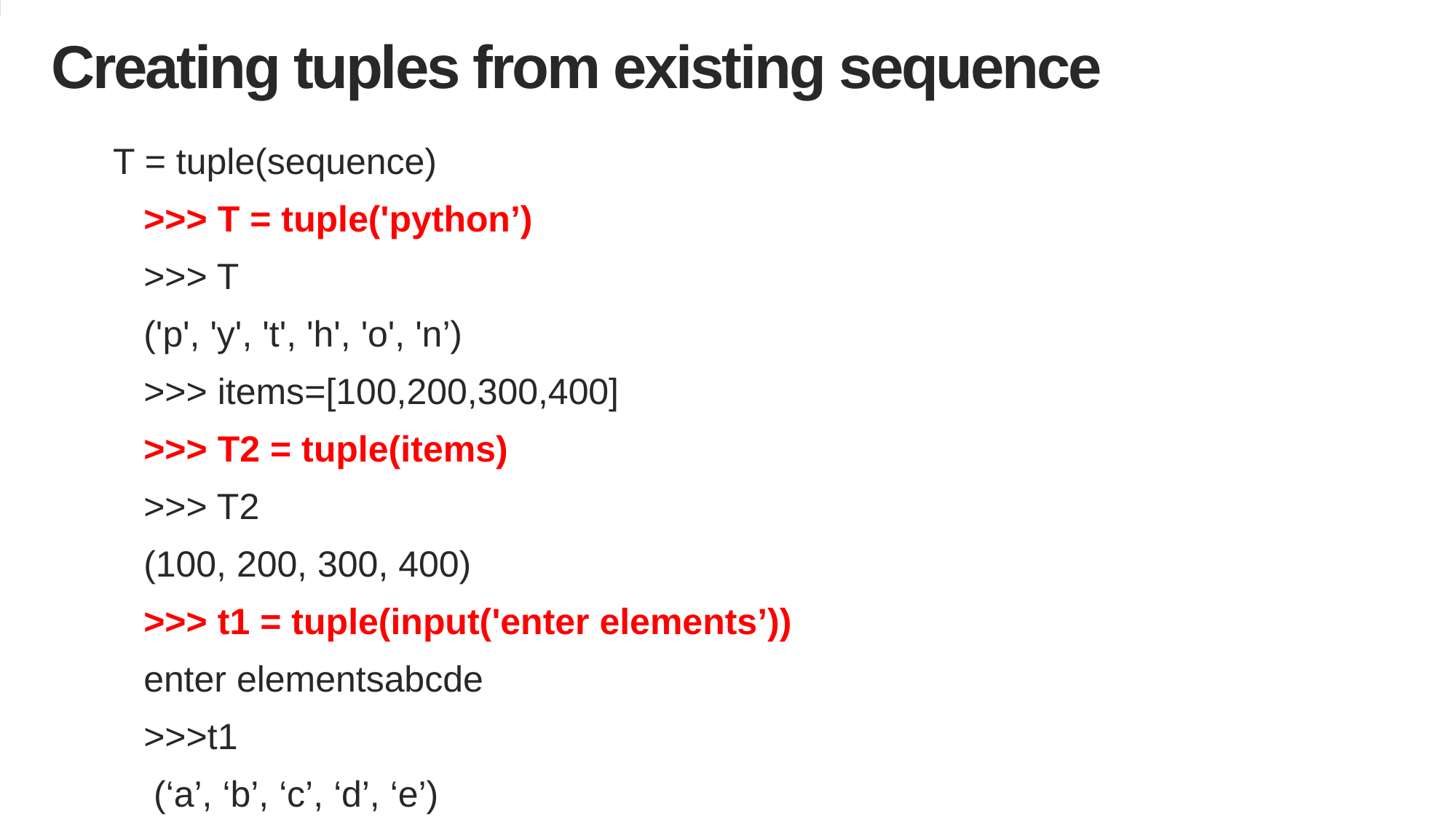

# Creating tuples from existing sequence
     T = tuple(sequence)
        >>> T = tuple('python’)
        >>> T
        ('p', 'y', 't', 'h', 'o', 'n’)
        >>> items=[100,200,300,400]
        >>> T2 = tuple(items)
        >>> T2
        (100, 200, 300, 400)
        >>> t1 = tuple(input('enter elements’))
        enter elementsabcde
        >>>t1
         (‘a’, ‘b’, ‘c’, ‘d’, ‘e’)